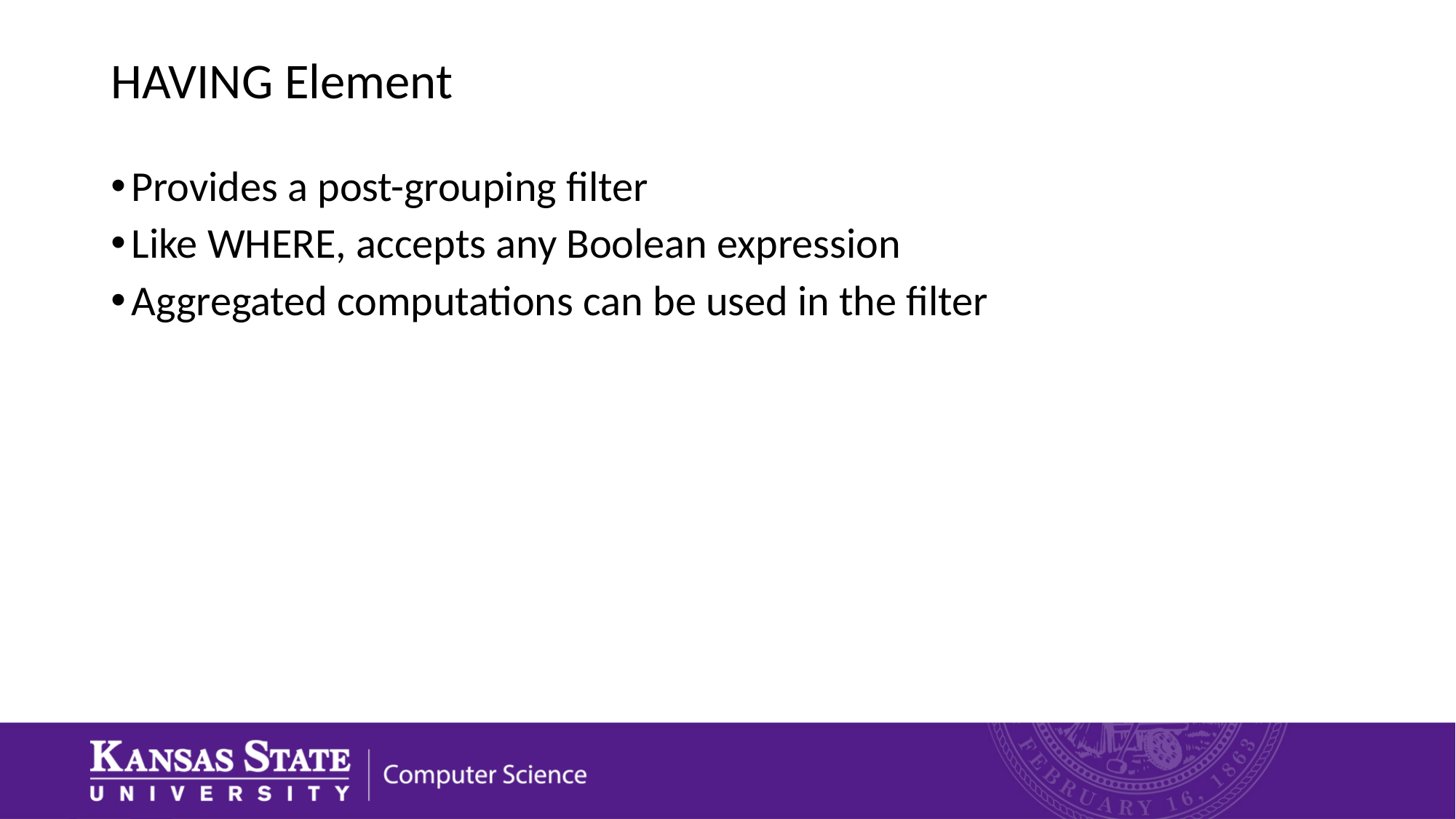

# HAVING Element
Provides a post-grouping filter
Like WHERE, accepts any Boolean expression
Aggregated computations can be used in the filter